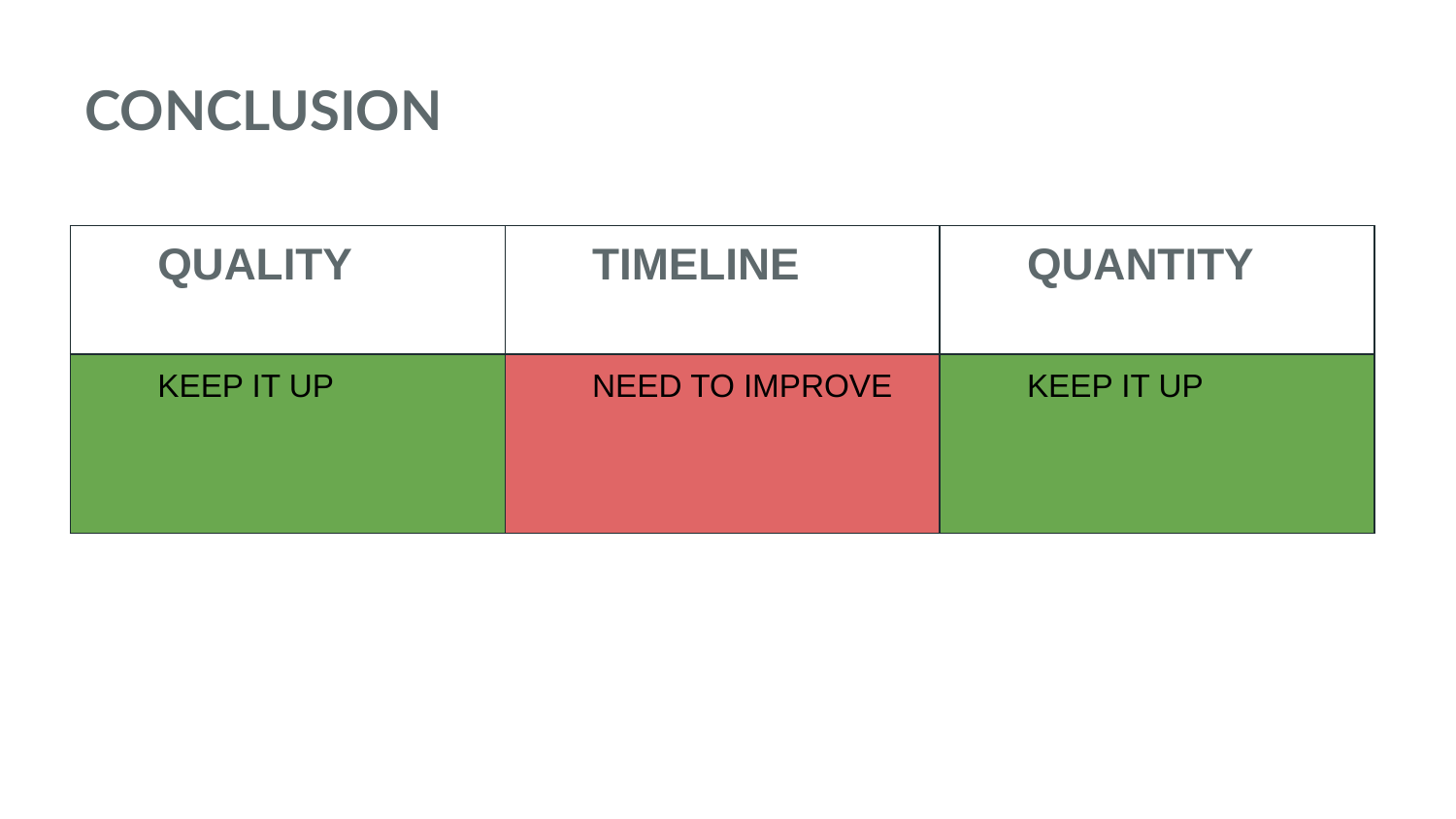

CONCLUSION
| QUALITY | TIMELINE | QUANTITY |
| --- | --- | --- |
| KEEP IT UP | NEED TO IMPROVE | KEEP IT UP |